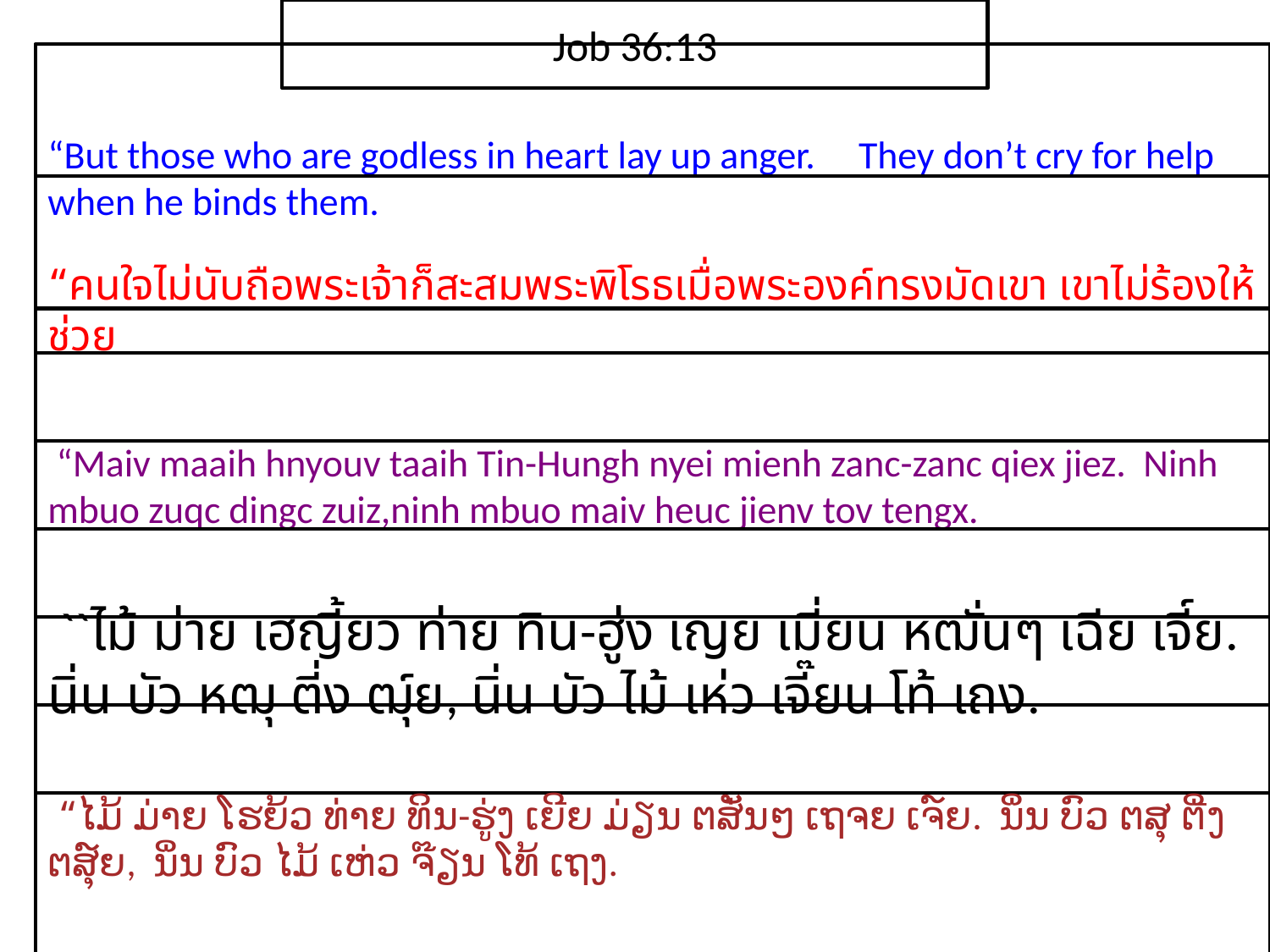

Job 36:13
“But those who are godless in heart lay up anger.     They don’t cry for help when he binds them.
“คน​ใจ​ไม่​นับ​ถือ​พระ​เจ้า​ก็​สะสม​พระ​พิโรธเมื่อ​พระ​องค์​ทรง​มัด​เขา เขา​ไม่​ร้อง​ให้​ช่วย
 “Maiv maaih hnyouv taaih Tin-Hungh nyei mienh zanc-zanc qiex jiez.  Ninh mbuo zuqc dingc zuiz,ninh mbuo maiv heuc jienv tov tengx.
 ``ไม้ ม่าย เฮญี้ยว ท่าย ทิน-ฮู่ง เญย เมี่ยน หฒั่นๆ เฉีย เจี์ย.  นิ่น บัว หฒุ ตี่ง ฒุ์ย, นิ่น บัว ไม้ เห่ว เจี๊ยน โท้ เถง.
 “ໄມ້ ມ່າຍ ໂຮຍ້ວ ທ່າຍ ທິນ-ຮູ່ງ ເຍີຍ ມ່ຽນ ຕສັ່ນໆ ເຖຈຍ ເຈ໌ຍ.  ນິ່ນ ບົວ ຕສຸ ຕີ່ງ ຕສຸ໌ຍ,  ນິ່ນ ບົວ ໄມ້ ເຫ່ວ ຈ໊ຽນ ໂທ້ ເຖງ.